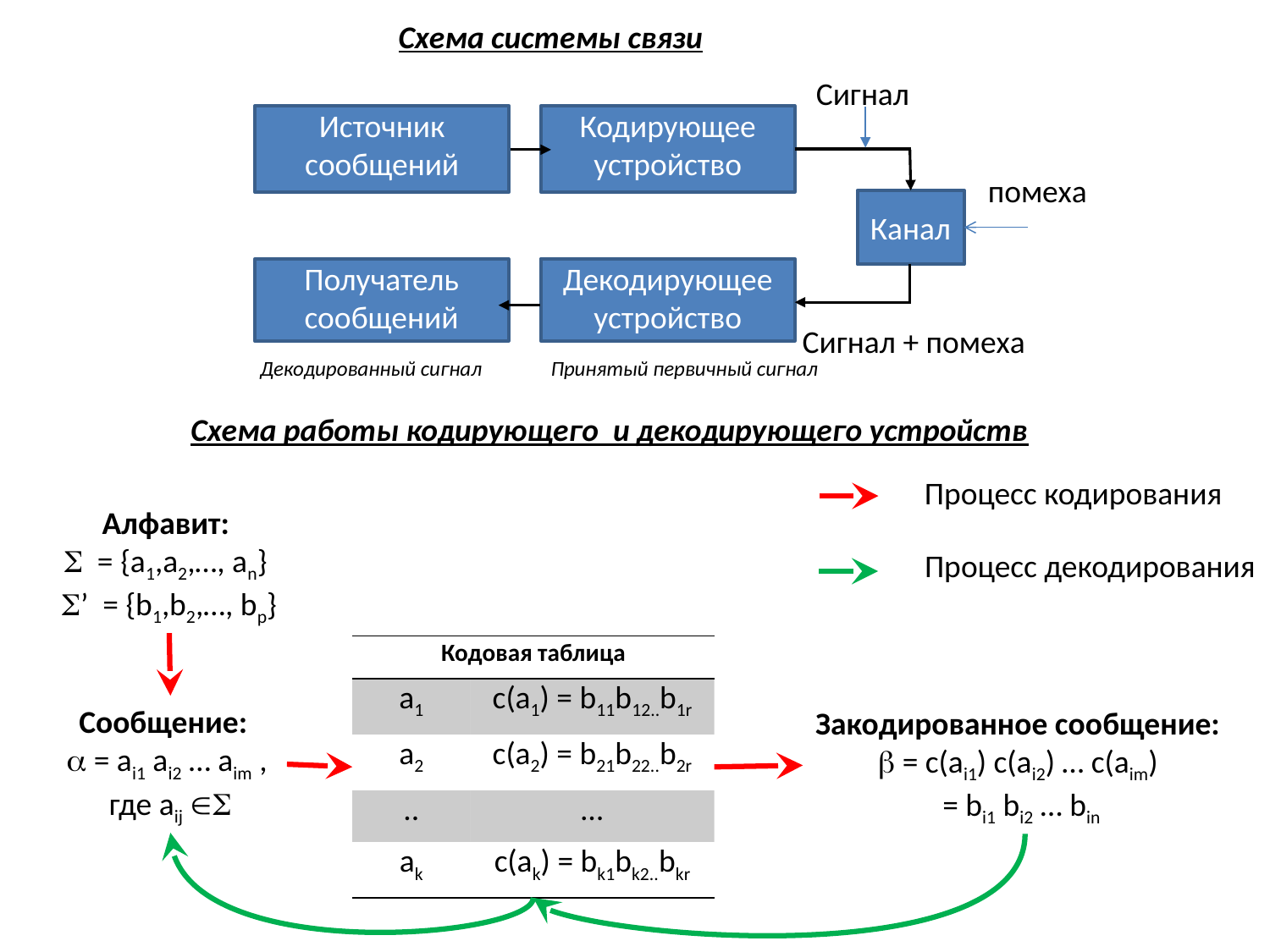

Схема системы связи
Сигнал
Источник сообщений
Кодирующее устройство
помеха
Канал
Декодирующее устройство
Получатель сообщений
Сигнал + помеха
Декодированный сигнал
Принятый первичный сигнал
Схема работы кодирующего  и декодирующего устройств
Процесс кодирования
Алфавит:
Σ  = {a1,a2,…, an}
Σ’  = {b1,b2,…, bp}
Процесс декодирования
| Кодовая таблица |  |
| --- | --- |
| a1 | c(a1) = b11b12..b1r |
| a2 | c(a2) = b21b22..b2r |
| .. | … |
| ak | c(ak) = bk1bk2..bkr |
Сообщение:
α = ai1 ai2 … aim ,
где aij ∈Σ
Закодированное сообщение:
β = c(ai1) c(ai2) … c(aim)
= bi1 bi2 … bin